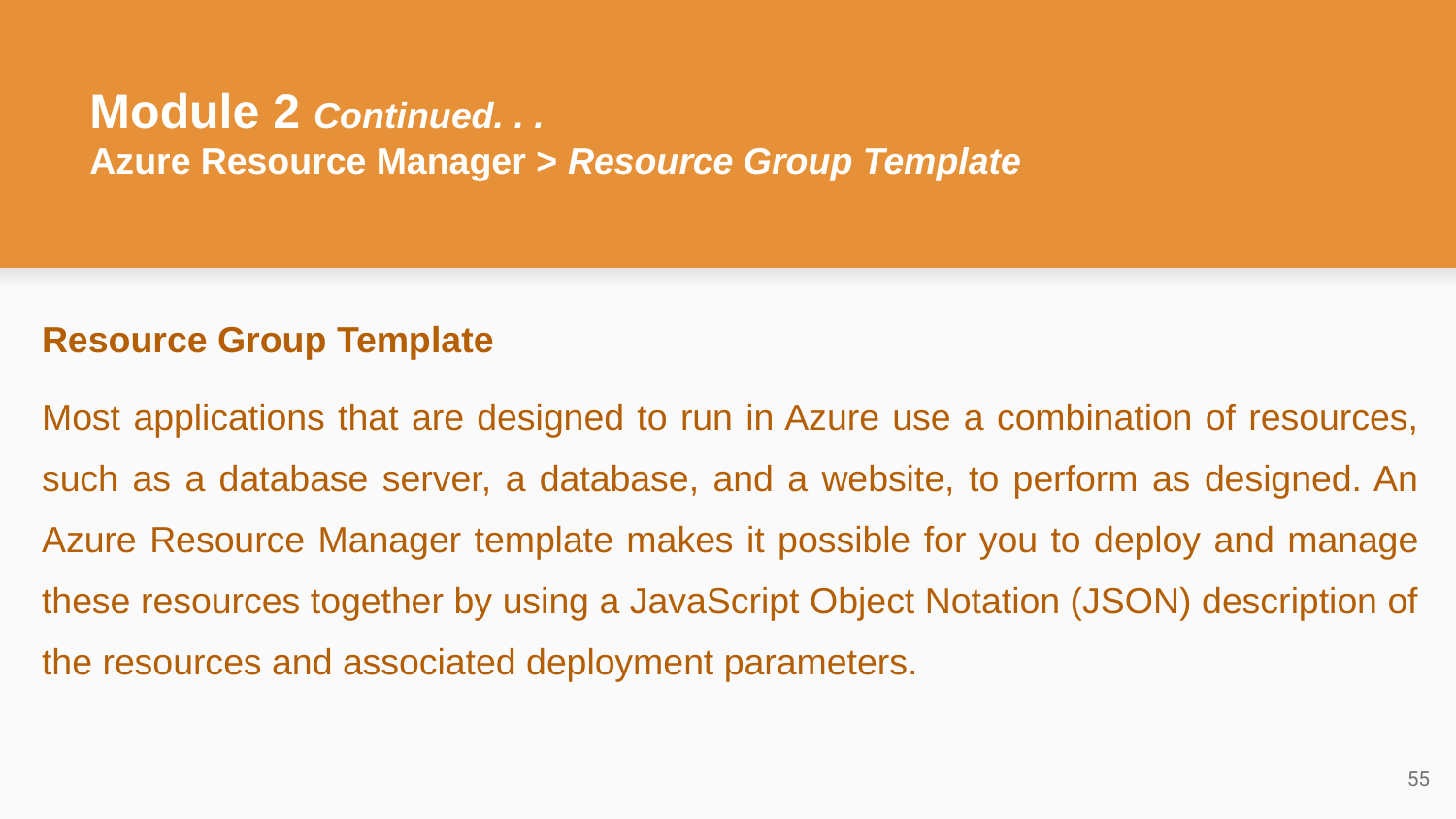

# Module 2 Continued. . .
Azure Resource Manager > Resource Group Template

Resource Group Template
Most applications that are designed to run in Azure use a combination of resources, such as a database server, a database, and a website, to perform as designed. An Azure Resource Manager template makes it possible for you to deploy and manage these resources together by using a JavaScript Object Notation (JSON) description of the resources and associated deployment parameters.
55